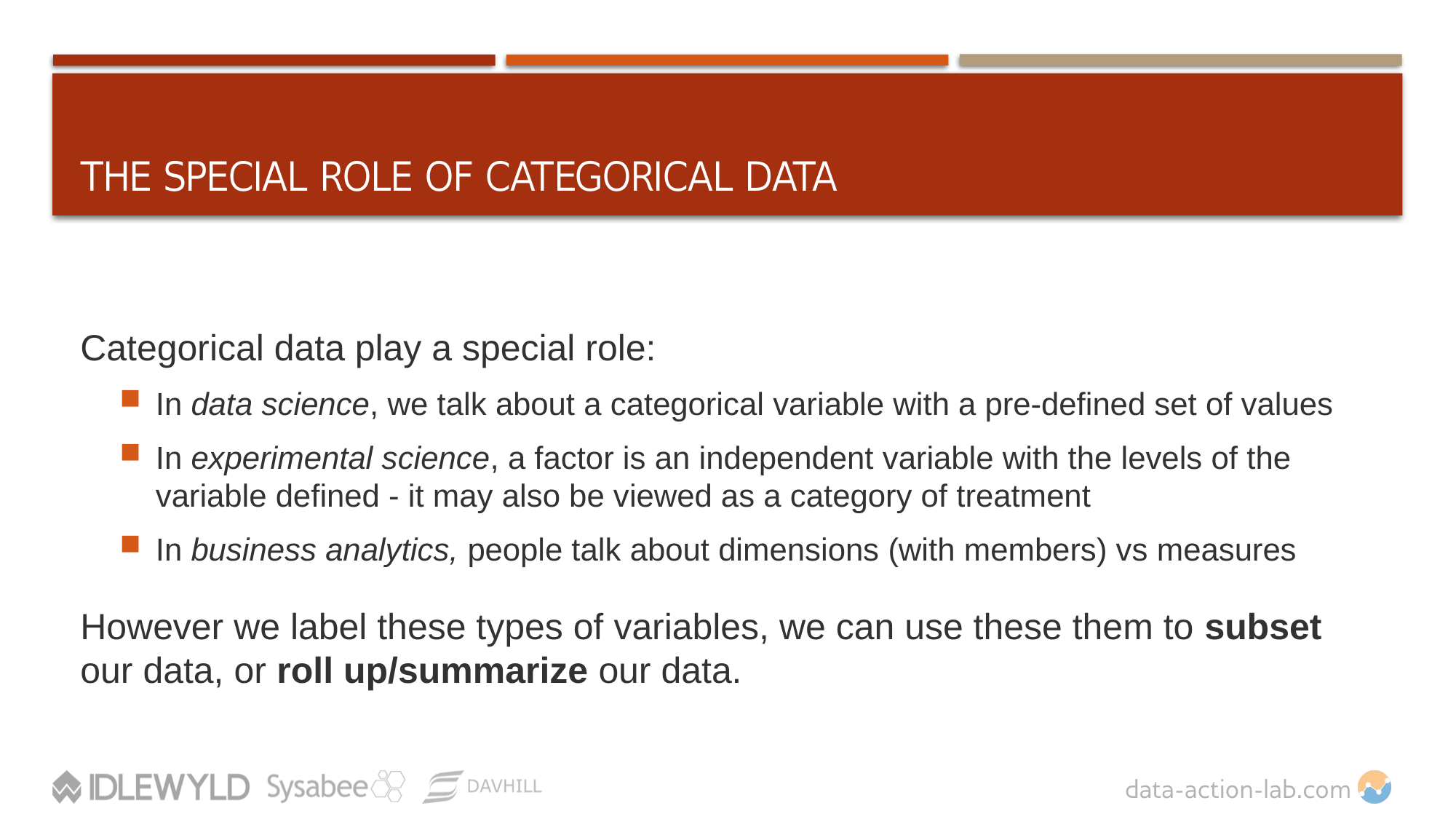

# The Special Role of Categorical Data
Categorical data play a special role:
In data science, we talk about a categorical variable with a pre-defined set of values
In experimental science, a factor is an independent variable with the levels of the variable defined - it may also be viewed as a category of treatment
In business analytics, people talk about dimensions (with members) vs measures

However we label these types of variables, we can use these them to subset our data, or roll up/summarize our data.